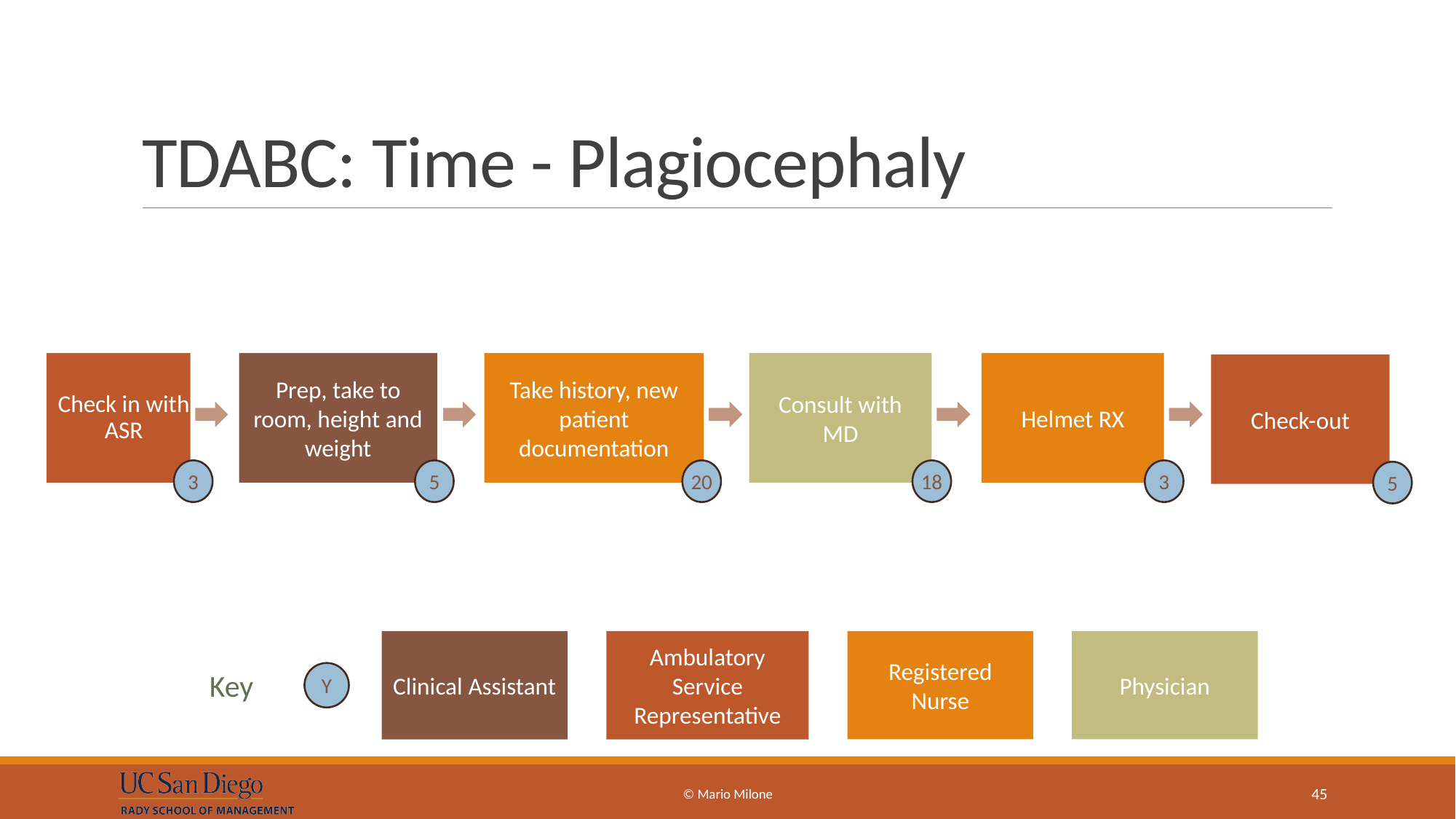

# TDABC: Time - Plagiocephaly
Check in with ASR
Prep, take to room, height and weight
Take history, new patient documentation
Consult with
MD
Helmet RX
Check-out

3
5
20
18
3
5
Clinical Assistant
Ambulatory Service Representative
Registered Nurse
Physician
Y
Key
© Mario Milone
45